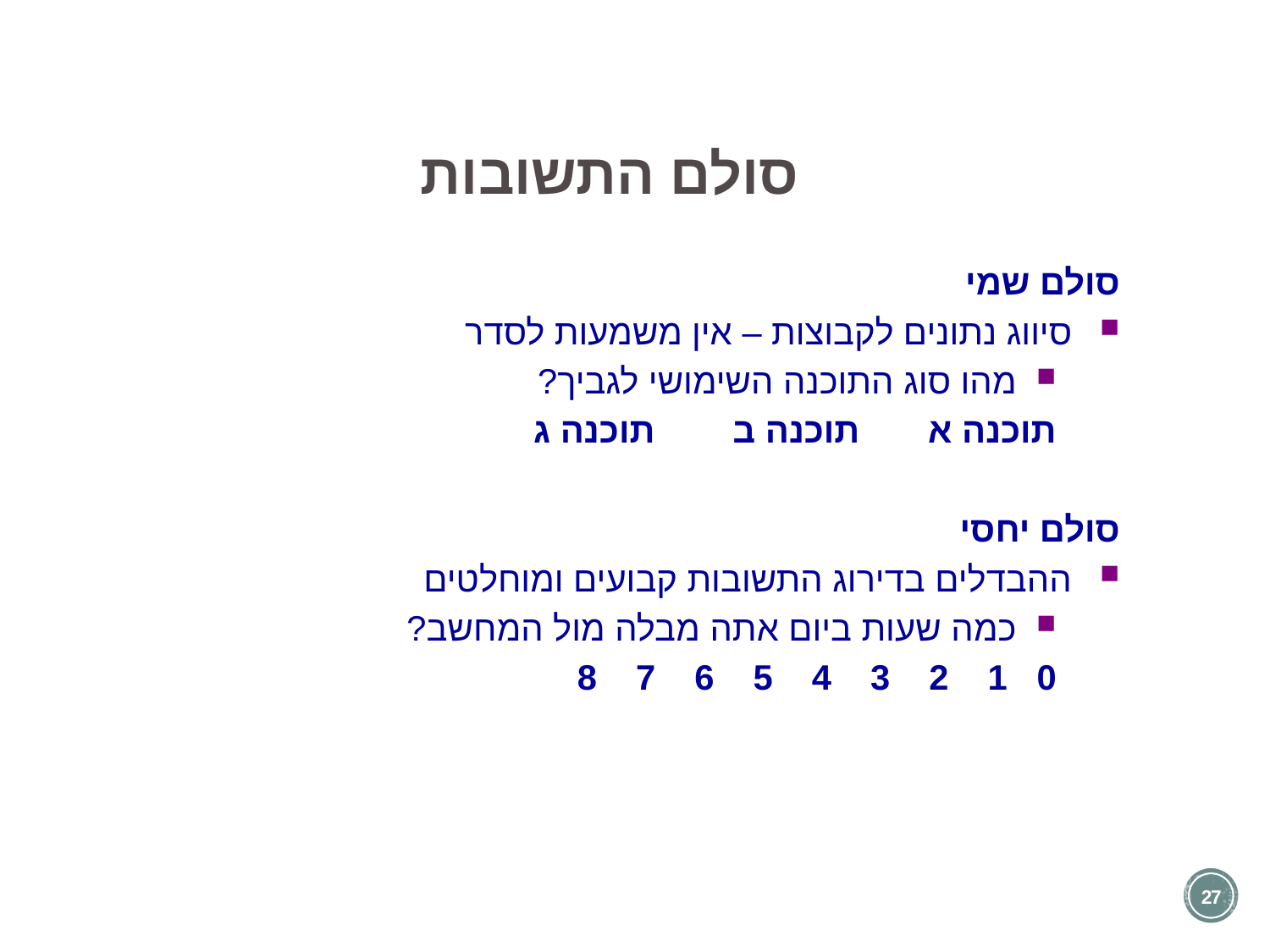

סולם התשובות
סולם שמי
סיווג נתונים לקבוצות – אין משמעות לסדר
מהו סוג התוכנה השימושי לגביך?
תוכנה א       תוכנה ב        תוכנה ג

סולם יחסי
ההבדלים בדירוג התשובות קבועים ומוחלטים
כמה שעות ביום אתה מבלה מול המחשב?
0   1    2    3    4    5    6    7    8

27